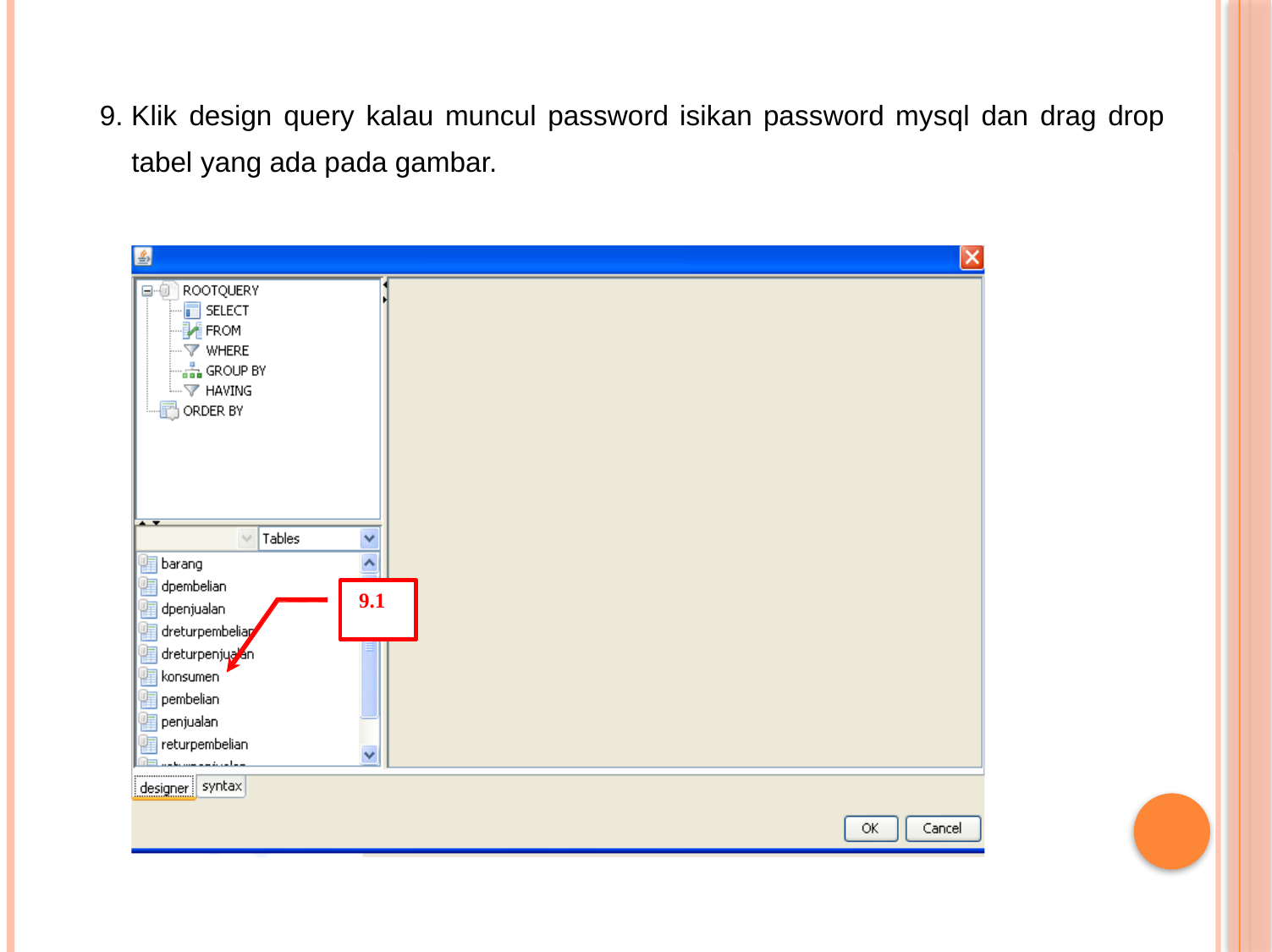

9. Klik design query kalau muncul password isikan password mysql dan drag drop
tabel yang ada pada gambar.

9.1